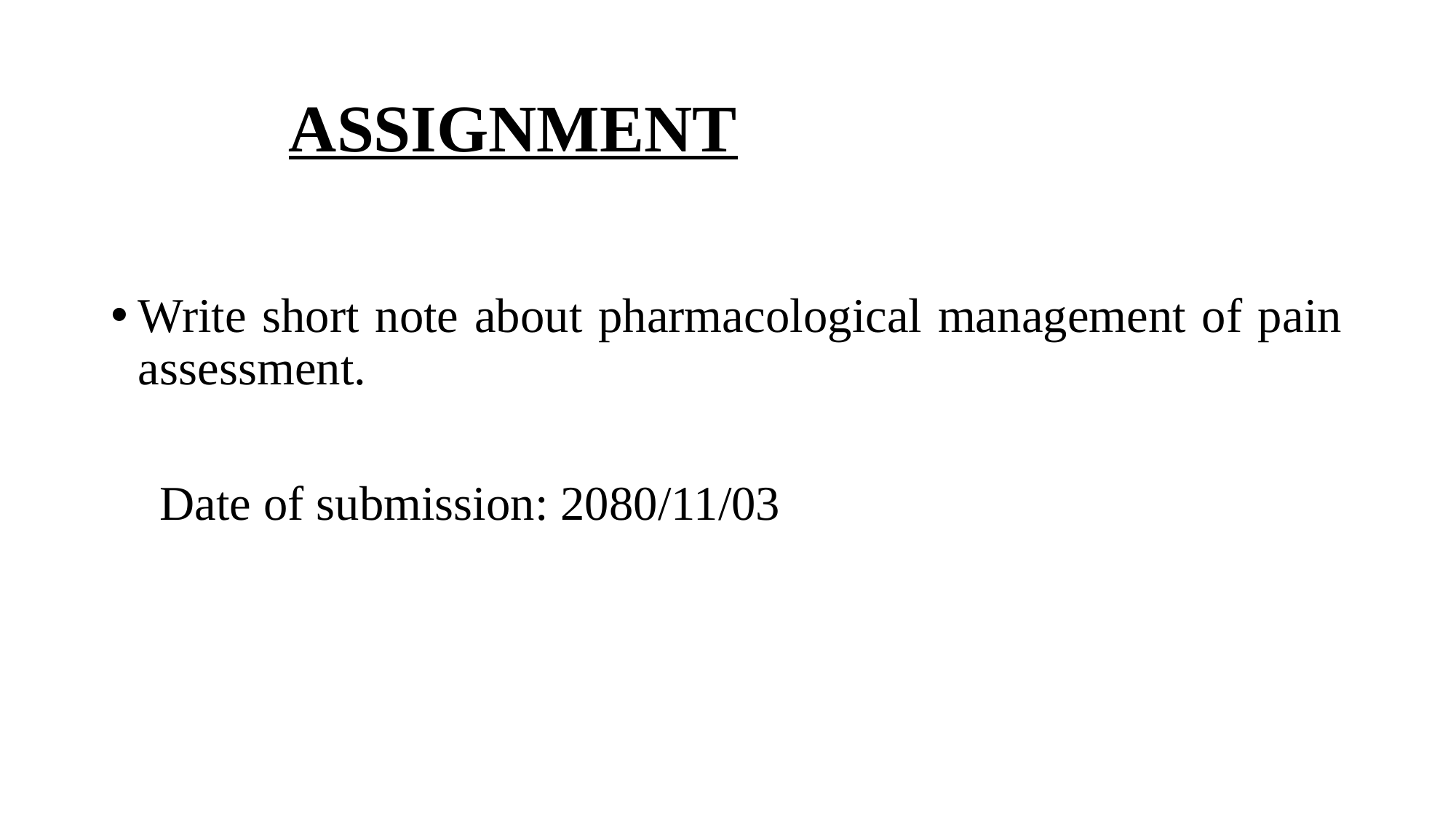

# ASSIGNMENT
Write short note about pharmacological management of pain assessment.

    Date of submission: 2080/11/03